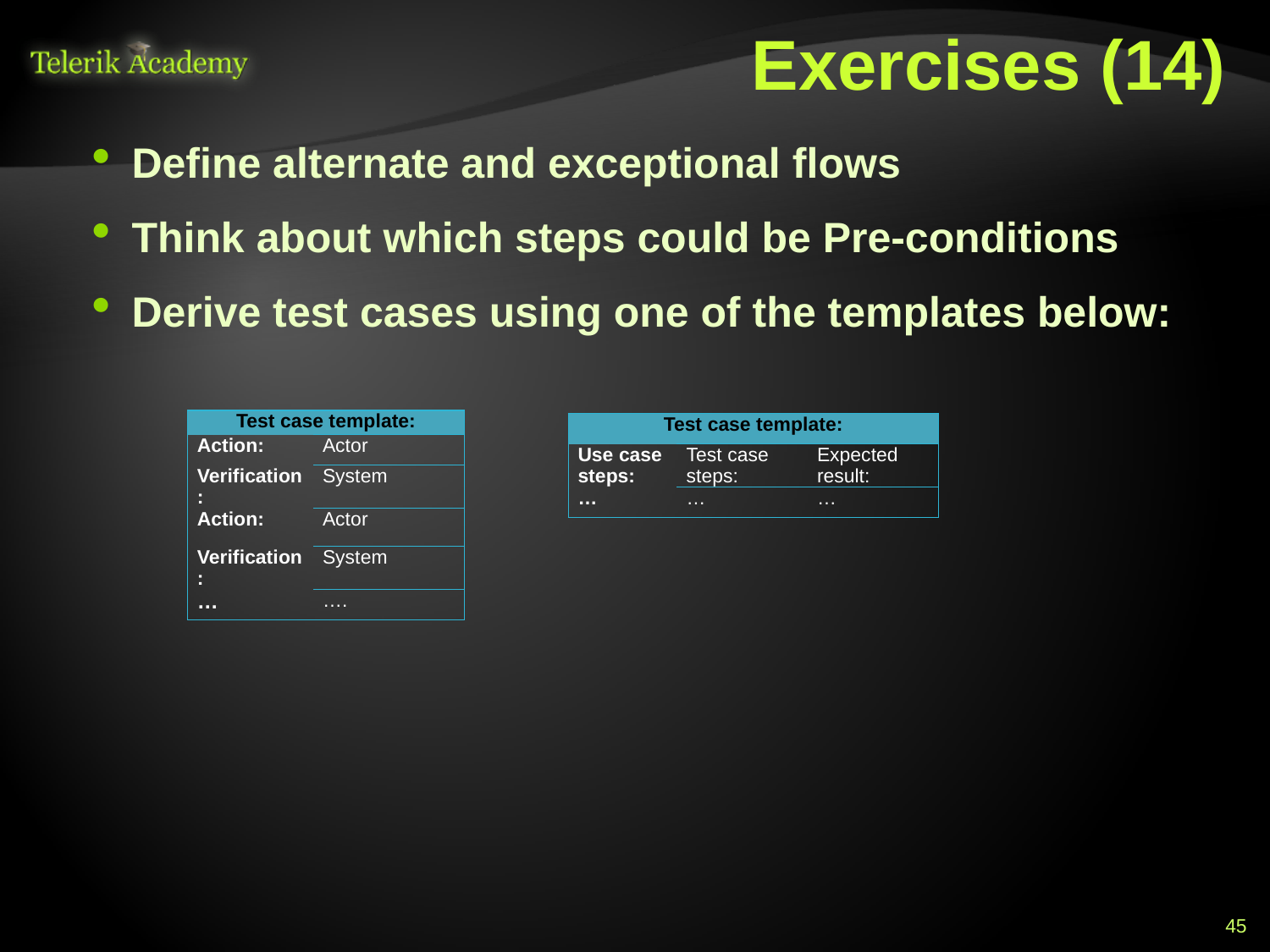

# Exercises (14)
Define alternate and exceptional flows
Think about which steps could be Pre-conditions
Derive test cases using one of the templates below:

| Test case template: |  |
| --- | --- |
| Action: | Actor |
| Verification: | System |
| Action: | Actor |
| Verification: | System |
| … | …. |
| Test case template: |  |  |
| --- | --- | --- |
| Use case steps: | Test case steps: | Expected result: |
| … | … | … |
45